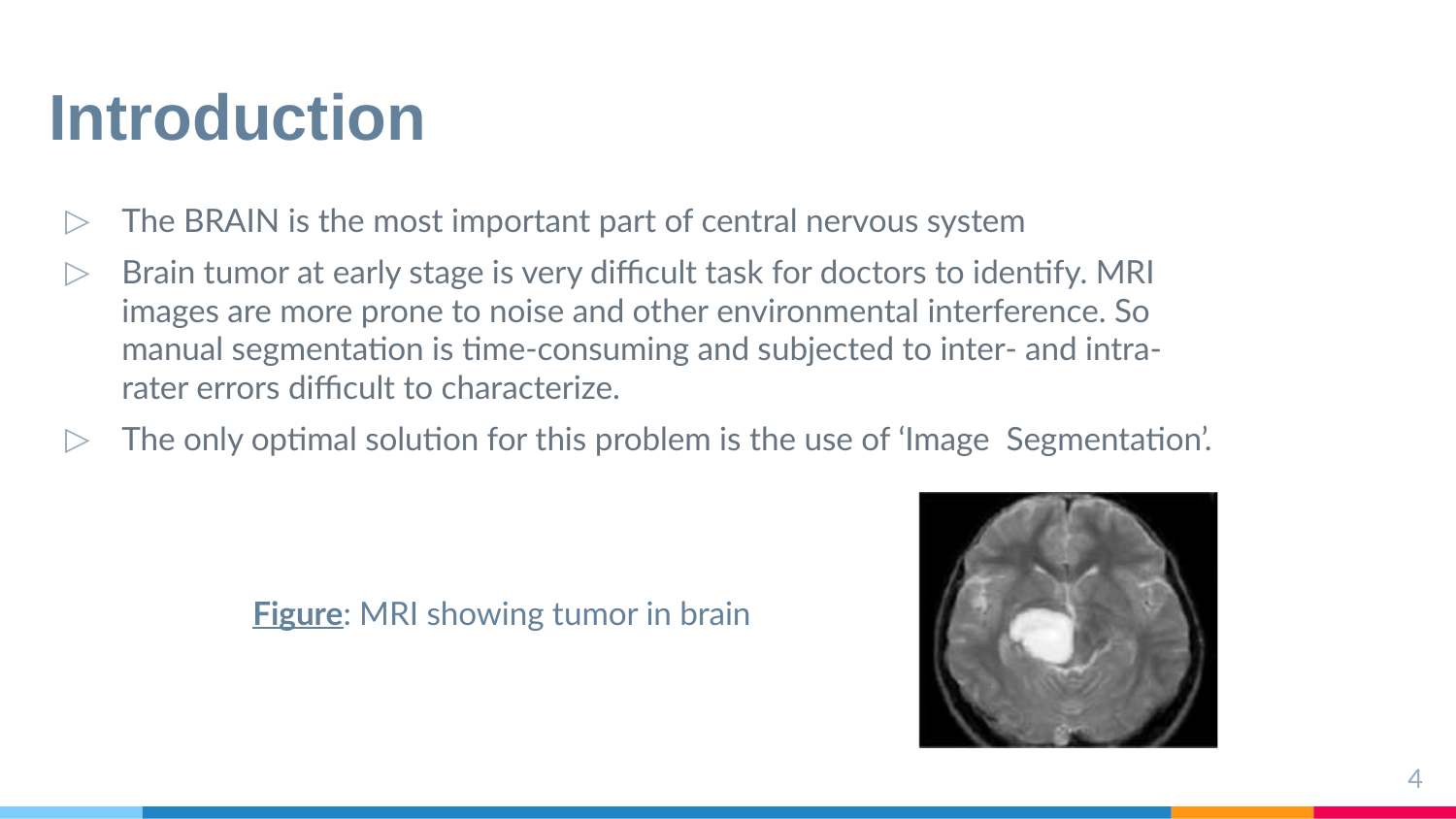

# Introduction
The BRAIN is the most important part of central nervous system
Brain tumor at early stage is very difficult task for doctors to identify. MRI images are more prone to noise and other environmental interference. So manual segmentation is time-consuming and subjected to inter- and intra-rater errors difficult to characterize.
The only optimal solution for this problem is the use of ‘Image  Segmentation’.

Figure: MRI showing tumor in brain
4